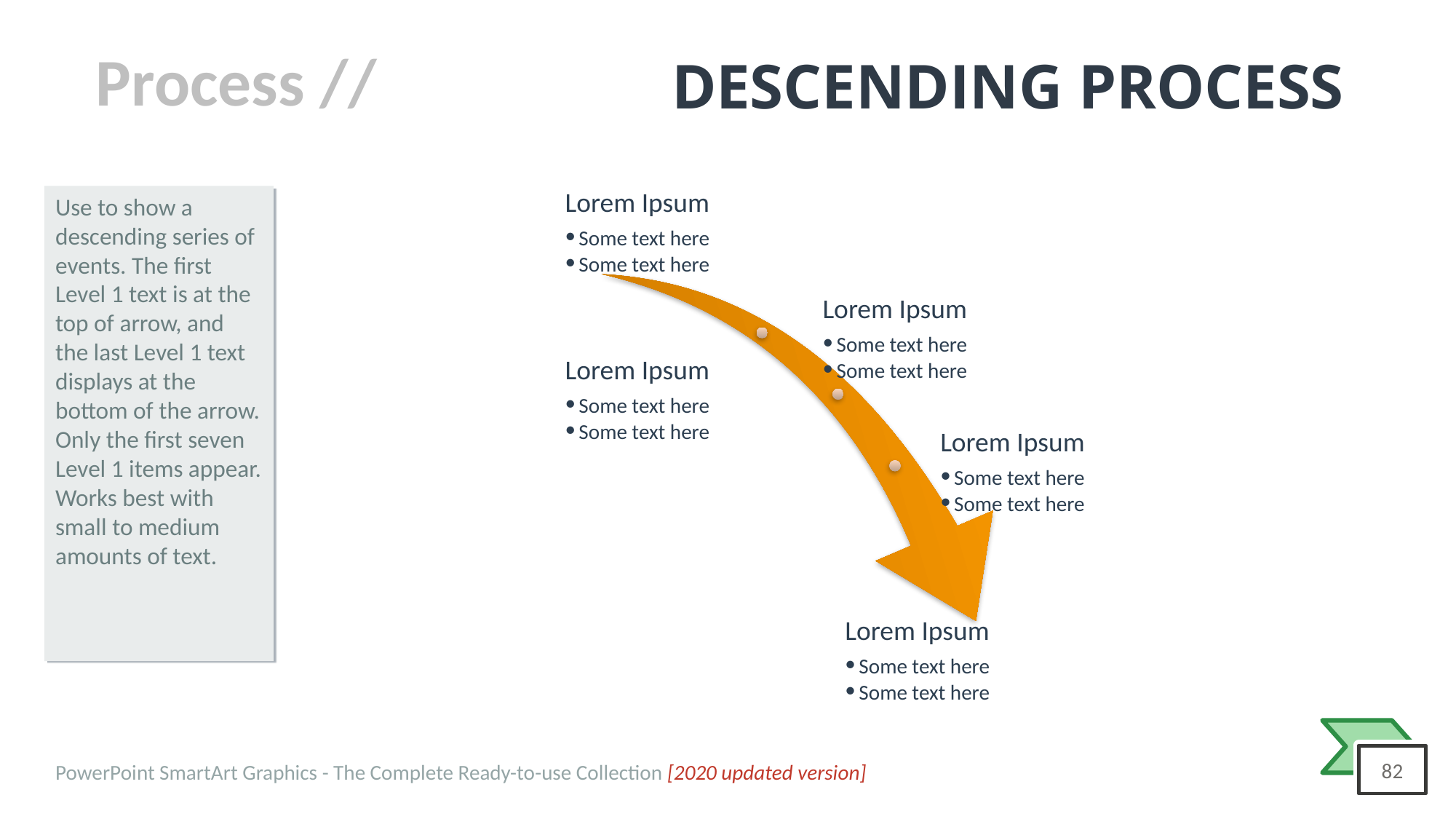

# DESCENDING PROCESS
Use to show a descending series of events. The first Level 1 text is at the top of arrow, and the last Level 1 text displays at the bottom of the arrow. Only the first seven Level 1 items appear. Works best with small to medium amounts of text.

Lorem Ipsum
Some text here
Some text here

Lorem Ipsum
Some text here
Some text here

Lorem Ipsum
Some text here
Some text here

Lorem Ipsum
Some text here
Some text here

Lorem Ipsum
Some text here
Some text here
PowerPoint SmartArt Graphics - The Complete Ready-to-use Collection [2020 updated version]